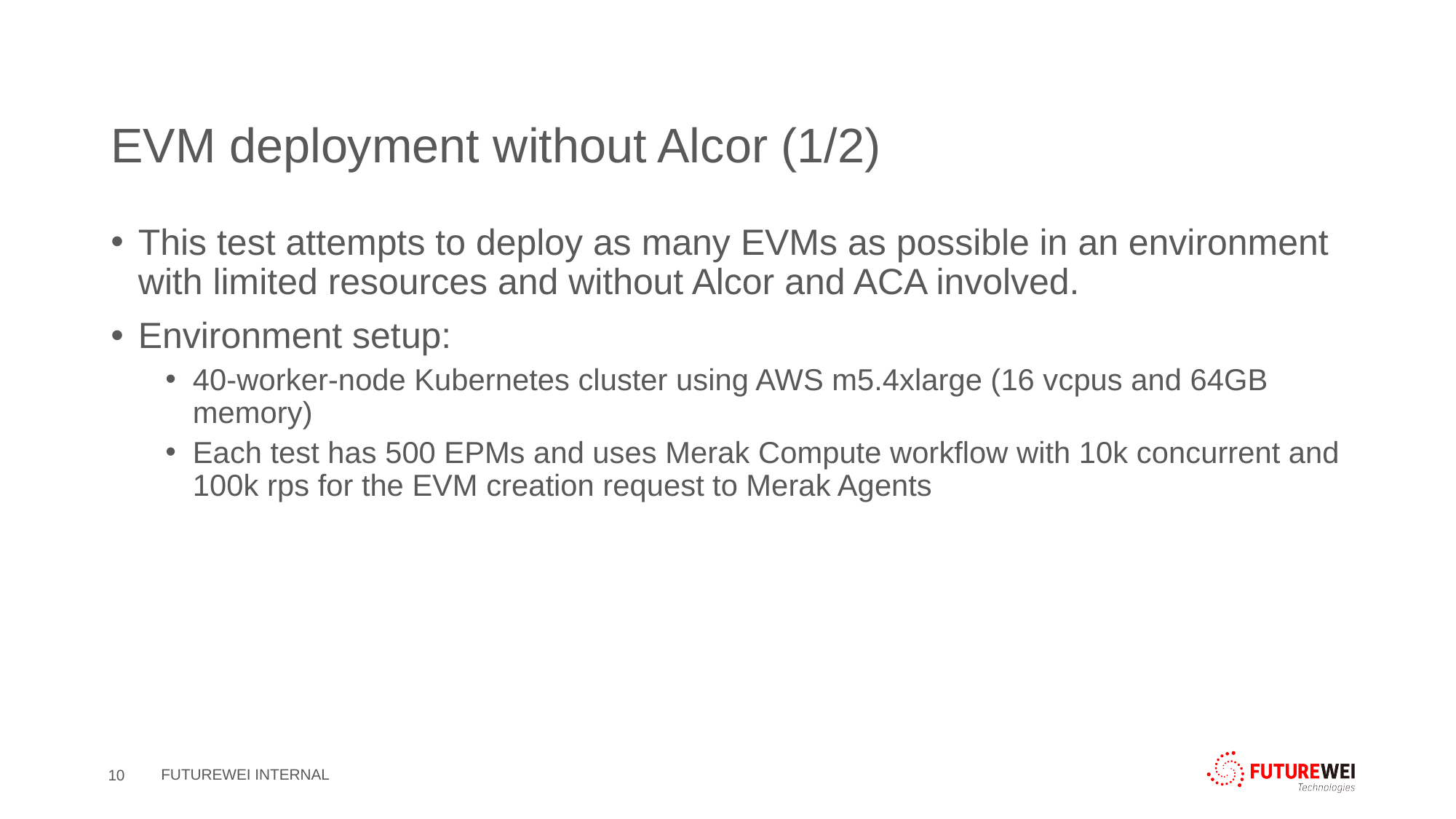

# EVM deployment without Alcor (1/2)
This test attempts to deploy as many EVMs as possible in an environment with limited resources and without Alcor and ACA involved.
Environment setup:
40-worker-node Kubernetes cluster using AWS m5.4xlarge (16 vcpus and 64GB memory)
Each test has 500 EPMs and uses Merak Compute workflow with 10k concurrent and 100k rps for the EVM creation request to Merak Agents
10
FUTUREWEI INTERNAL